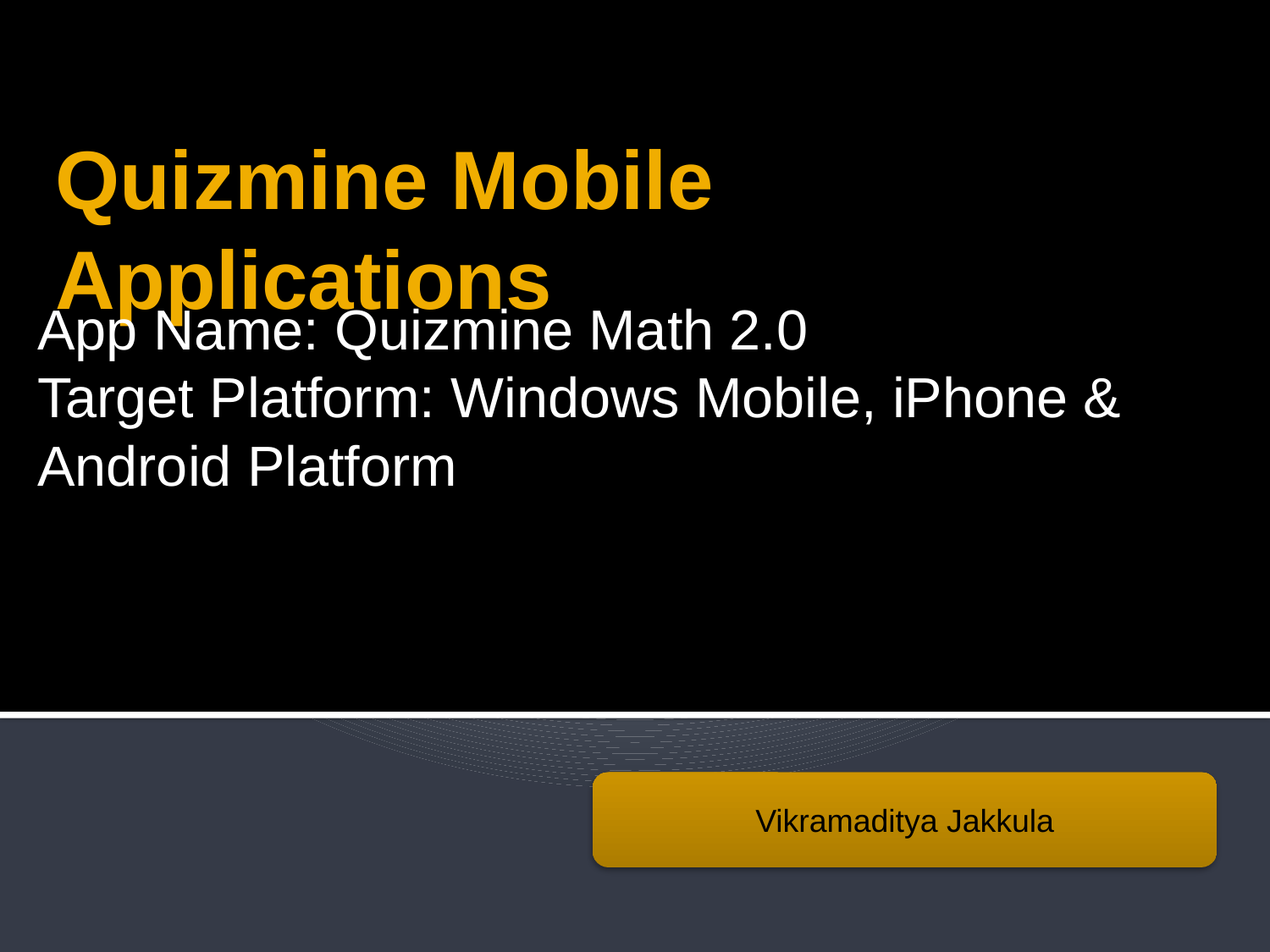

# Quizmine Mobile Applications
App Name: Quizmine Math 2.0
Target Platform: Windows Mobile, iPhone & Android Platform
Vikramaditya Jakkula